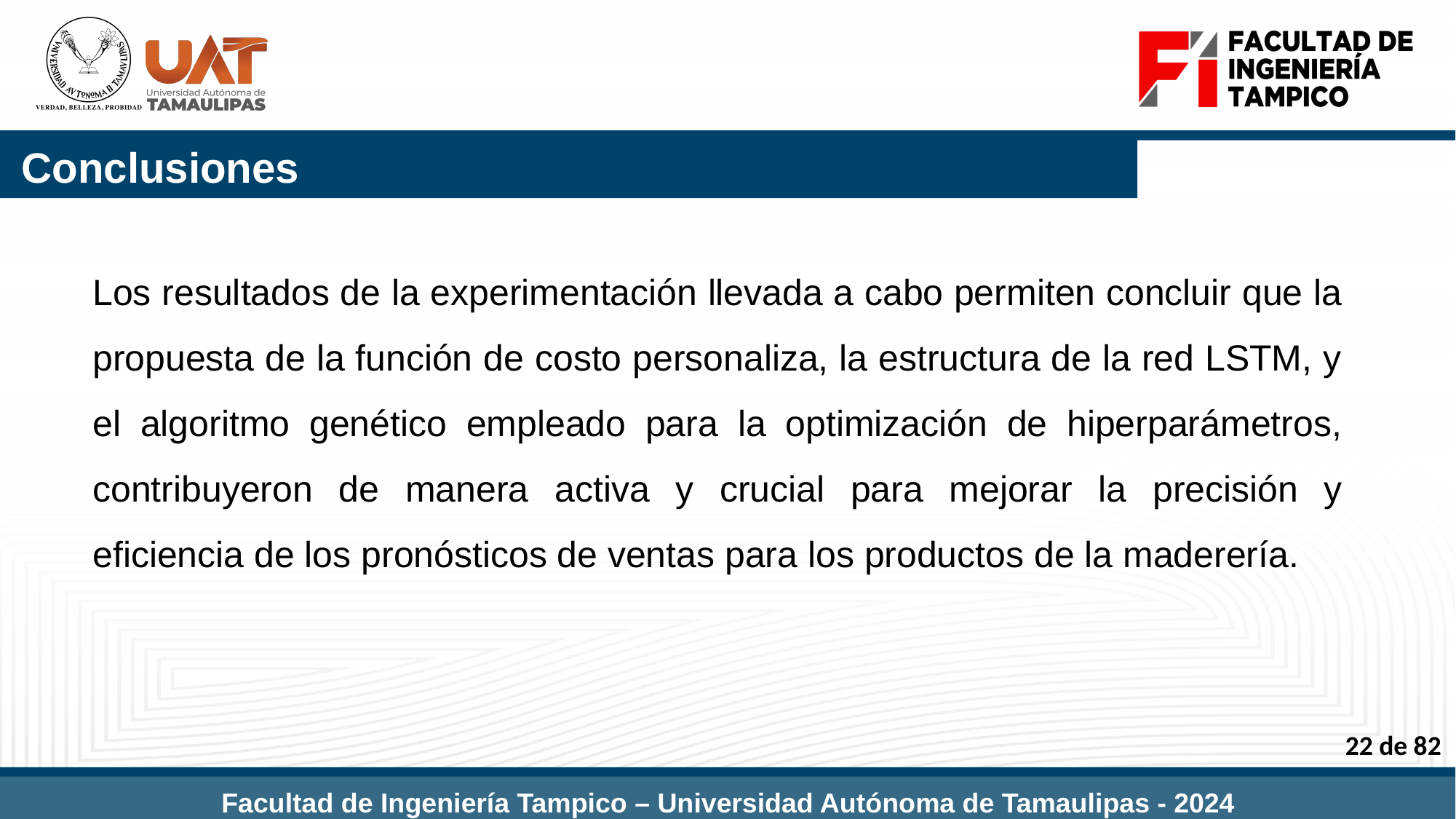

# Conclusiones
Los resultados de la experimentación llevada a cabo permiten concluir que la propuesta de la función de costo personaliza, la estructura de la red LSTM, y el algoritmo genético empleado para la optimización de hiperparámetros, contribuyeron de manera activa y crucial para mejorar la precisión y eficiencia de los pronósticos de ventas para los productos de la maderería.